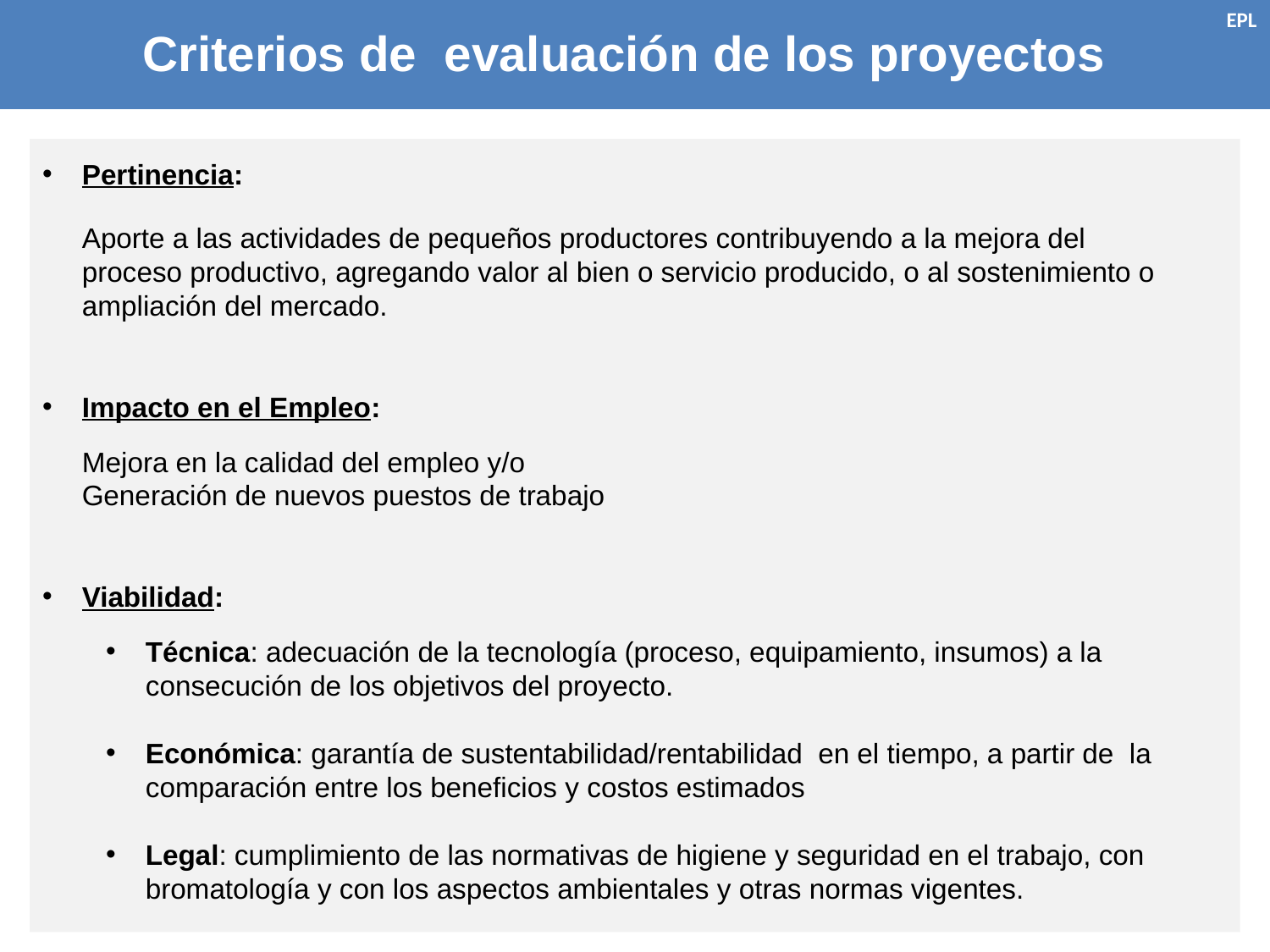

EPL
Criterios de  evaluación de los proyectos

Pertinencia:

	Aporte a las actividades de pequeños productores contribuyendo a la mejora del proceso productivo, agregando valor al bien o servicio producido, o al sostenimiento o ampliación del mercado.

Impacto en el Empleo:

	Mejora en la calidad del empleo y/o
	Generación de nuevos puestos de trabajo

Viabilidad:

Técnica: adecuación de la tecnología (proceso, equipamiento, insumos) a la consecución de los objetivos del proyecto.

Económica: garantía de sustentabilidad/rentabilidad  en el tiempo, a partir de  la comparación entre los beneficios y costos estimados

Legal: cumplimiento de las normativas de higiene y seguridad en el trabajo, con bromatología y con los aspectos ambientales y otras normas vigentes.